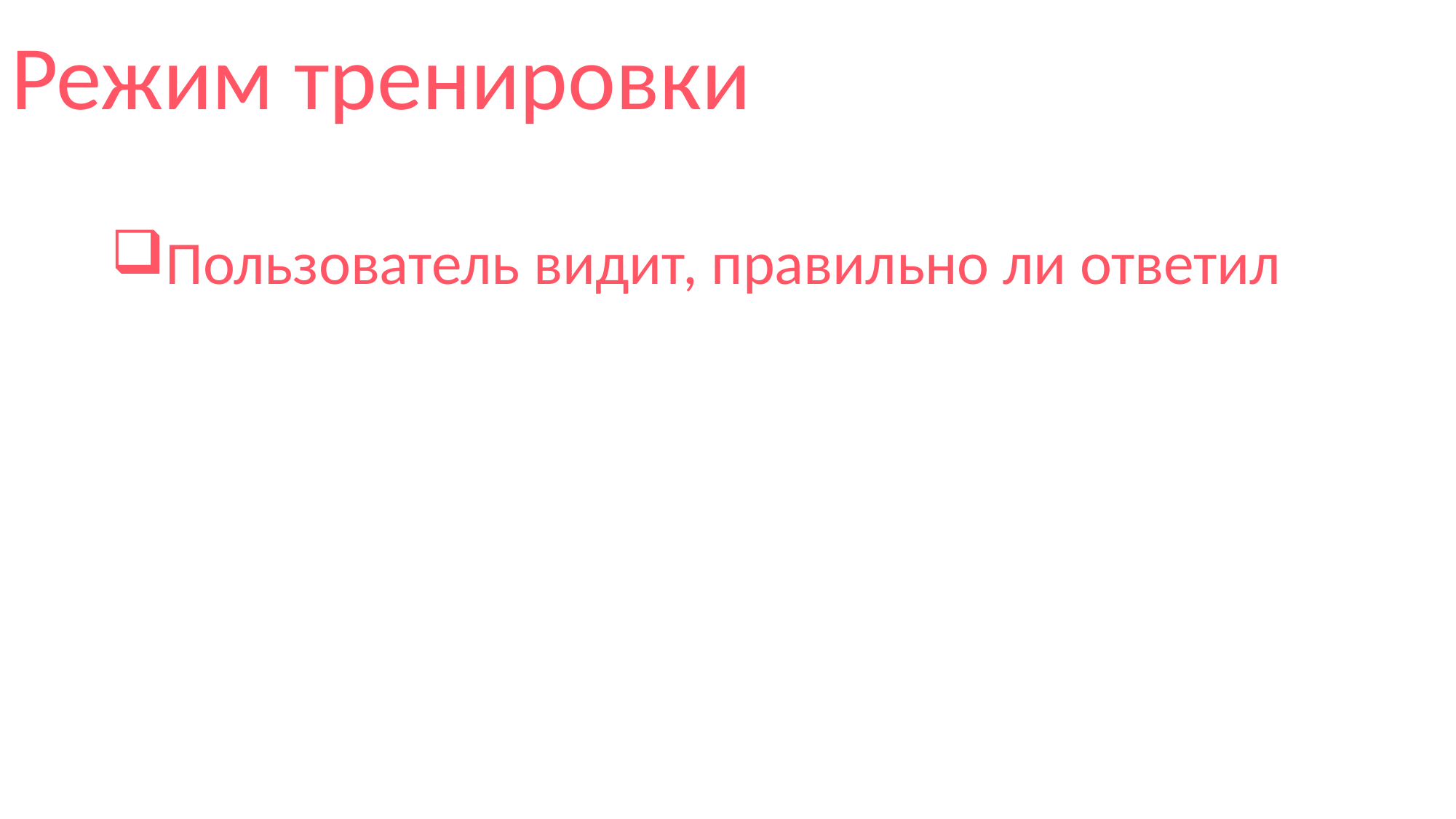

# Режим тренировки
Пользователь видит, правильно ли ответил